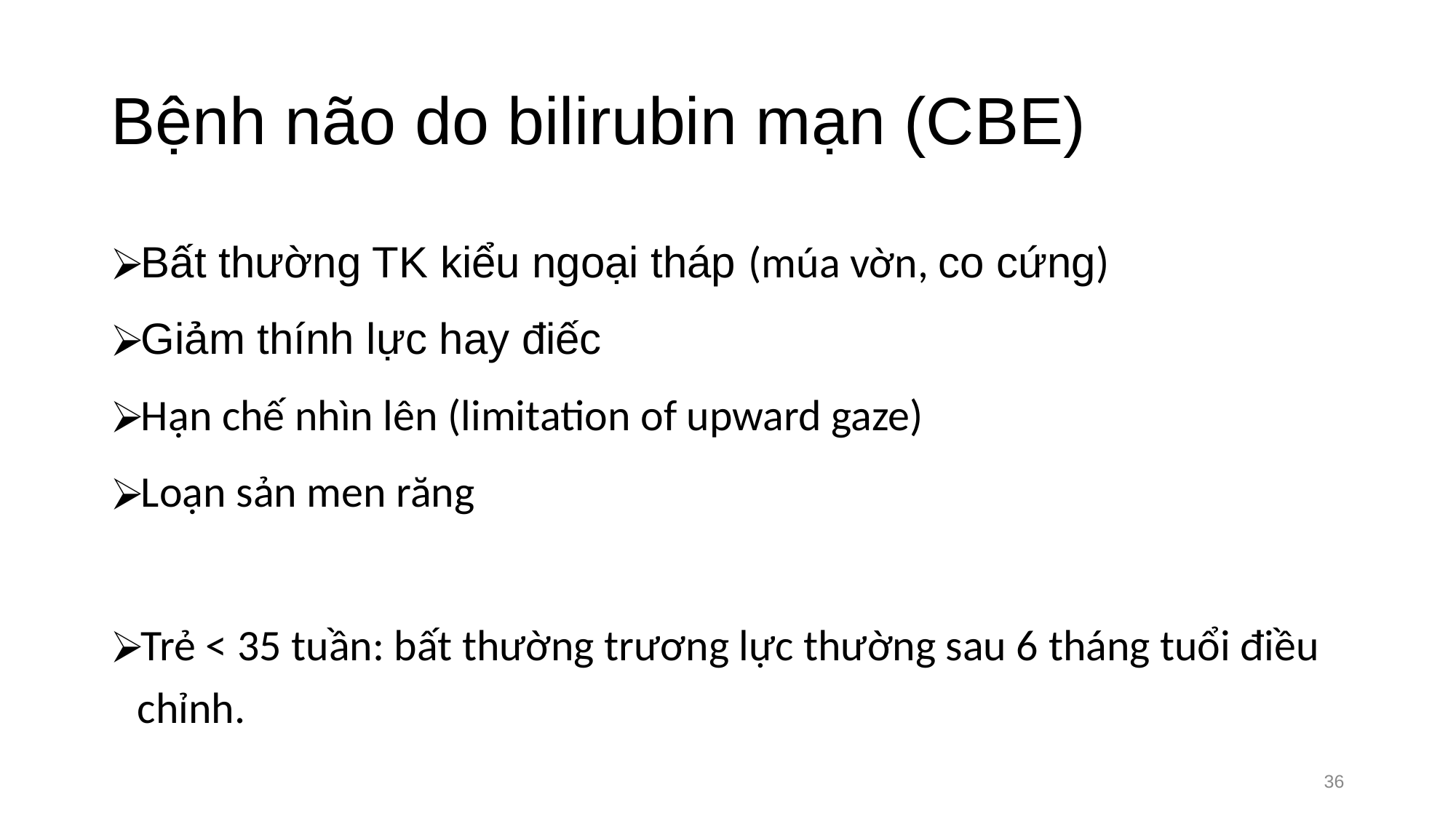

# Bệnh não do bilirubin mạn (CBE)
Bất thường TK kiểu ngoại tháp (múa vờn, co cứng)
Giảm thính lực hay điếc
Hạn chế nhìn lên (limitation of upward gaze)
Loạn sản men răng

Trẻ < 35 tuần: bất thường trương lực thường sau 6 tháng tuổi điều chỉnh.

36